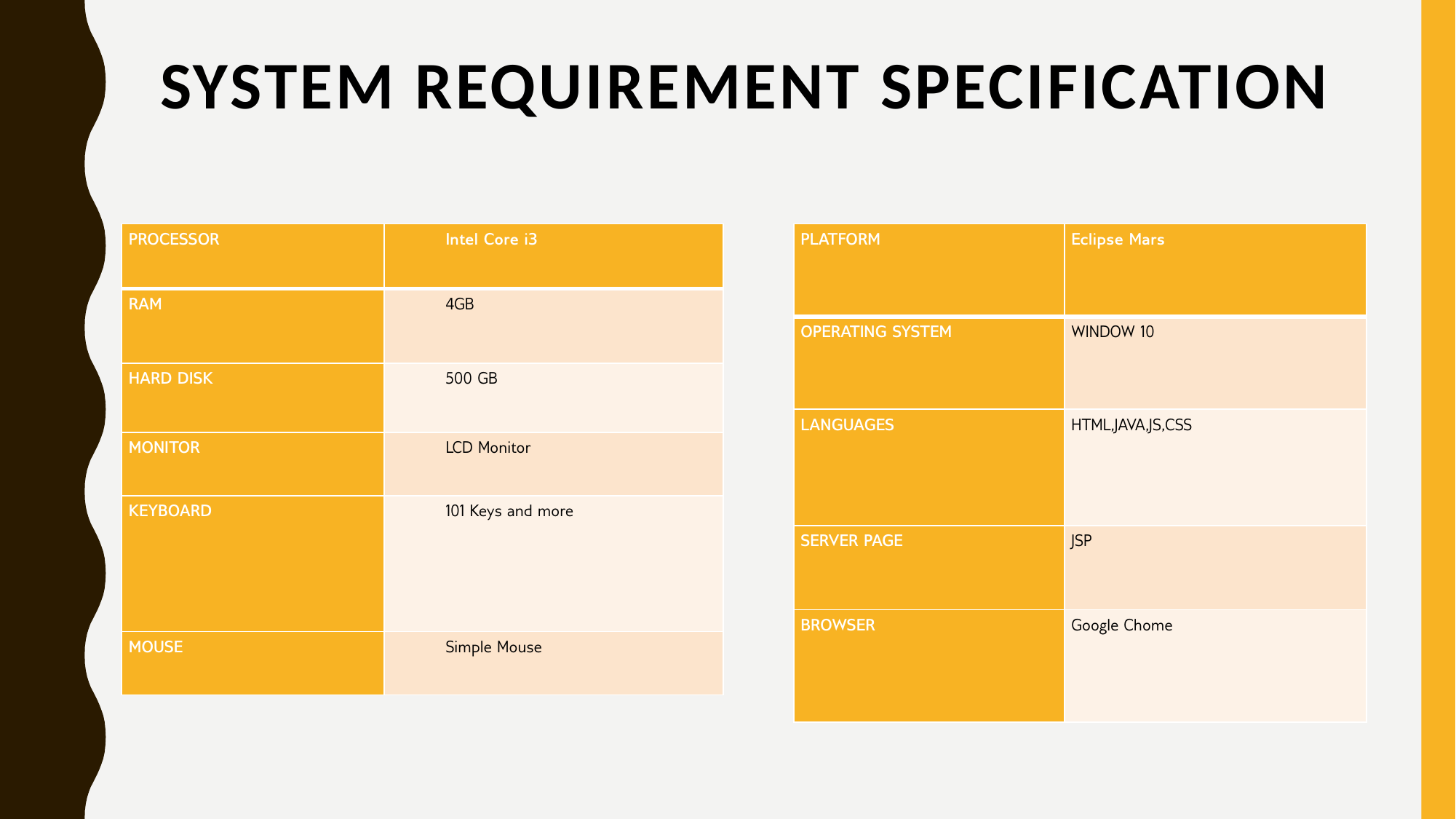

# SYSTEM REQUIREMENT SPECIFICATION
| PROCESSOR | Intel Core i3 |
| --- | --- |
| RAM | 4GB |
| HARD DISK | 500 GB |
| MONITOR | LCD Monitor |
| KEYBOARD | 101 Keys and more |
| MOUSE | Simple Mouse |
| PLATFORM | Eclipse Mars |
| --- | --- |
| OPERATING SYSTEM | WINDOW 10 |
| LANGUAGES | HTML,JAVA,JS,CSS |
| SERVER PAGE | JSP |
| BROWSER | Google Chome |